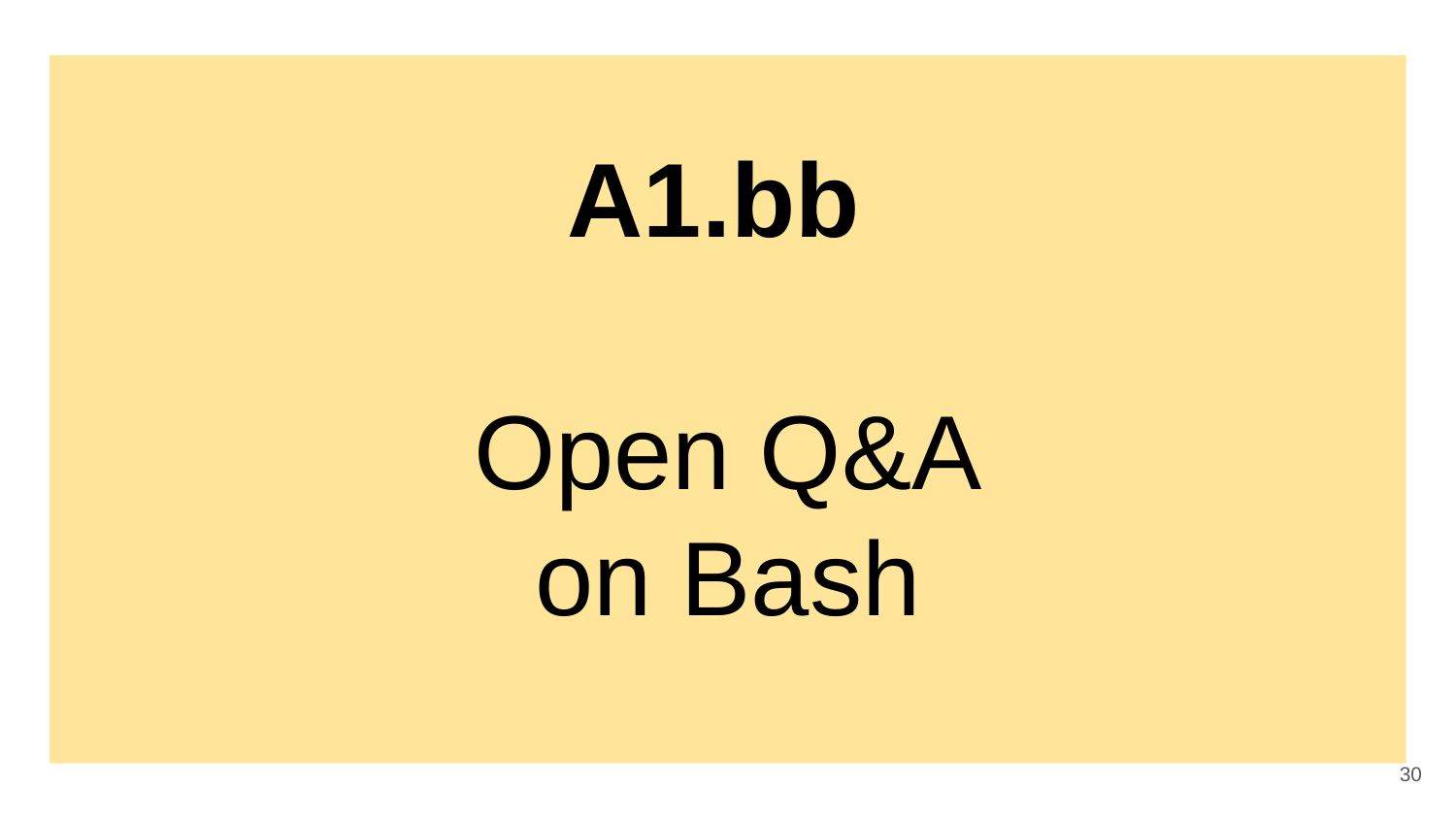

# A1.bb
Open Q&A
on Bash
30